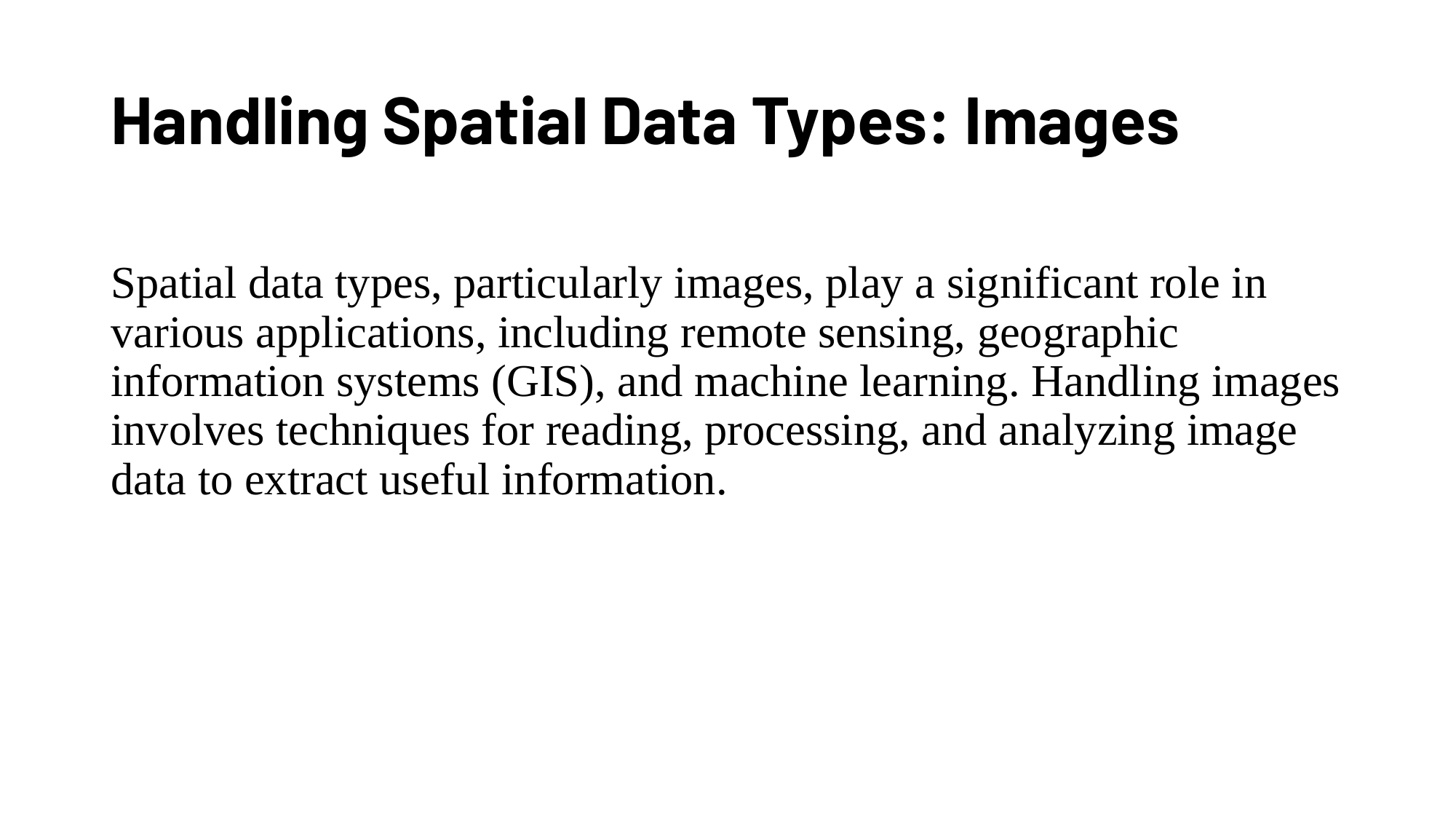

# Handling Spatial Data Types: Images
Spatial data types, particularly images, play a significant role in various applications, including remote sensing, geographic information systems (GIS), and machine learning. Handling images involves techniques for reading, processing, and analyzing image data to extract useful information.